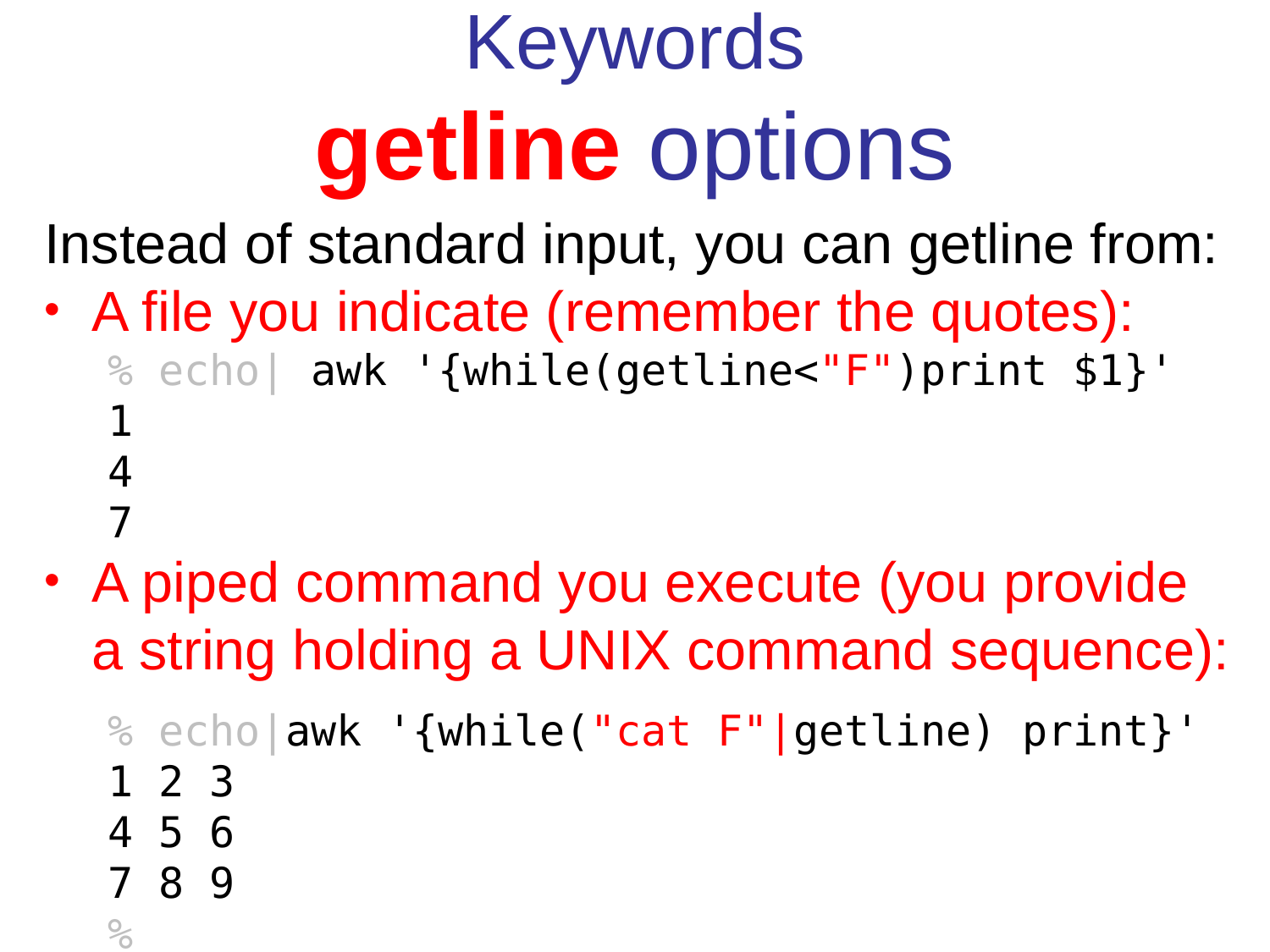

Keywords
getline options
Instead of standard input, you can getline from:
A file you indicate (remember the quotes):
% echo| awk '{while(getline<"F")print $1}'
1
4
7
A piped command you execute (you provide a string holding a UNIX command sequence):

% echo|awk '{while("cat F"|getline) print}'
1 2 3
4 5 6
7 8 9
%